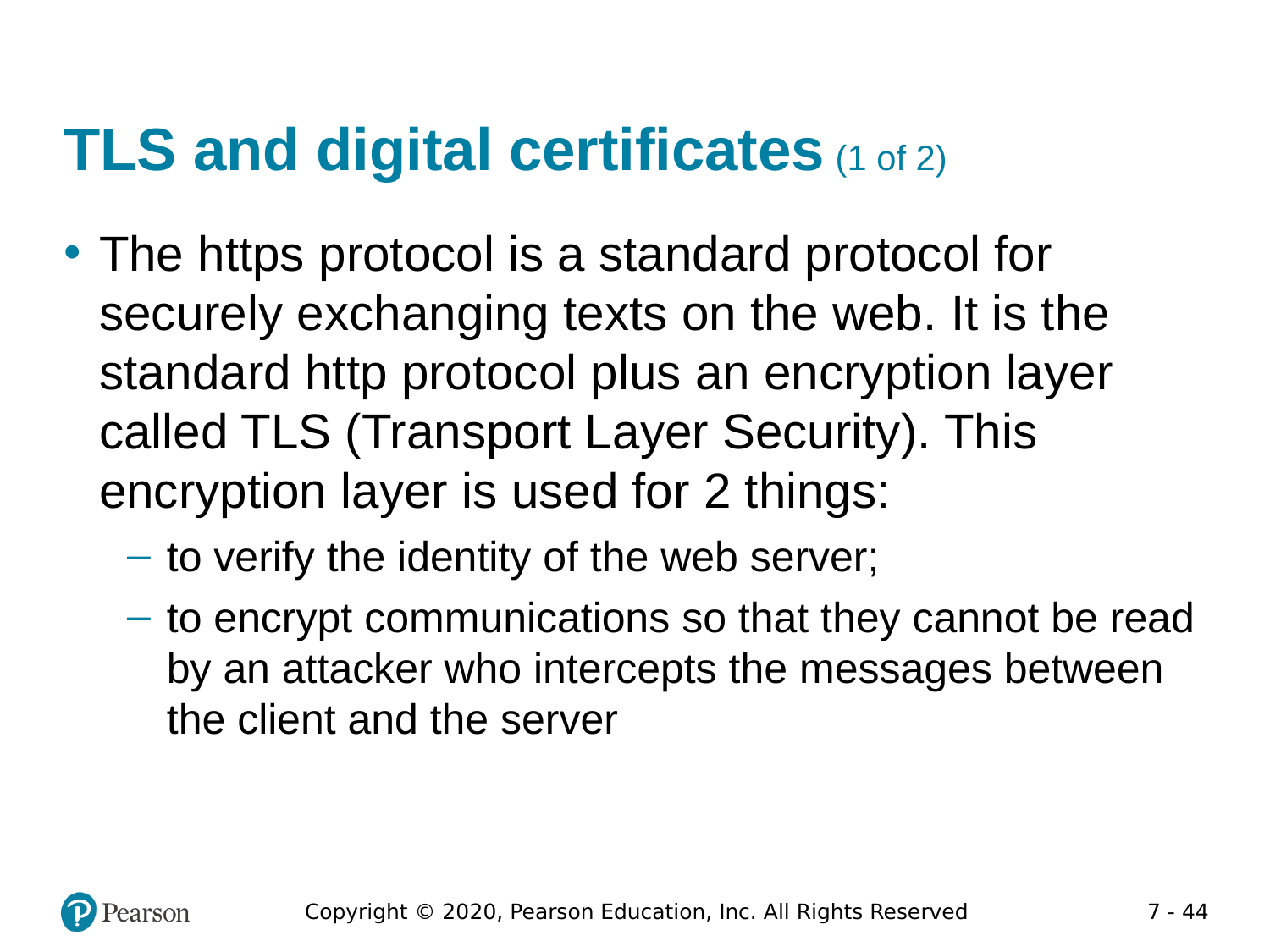

# TLS and digital certificates (1 of 2)
The https protocol is a standard protocol for securely exchanging texts on the web. It is the standard http protocol plus an encryption layer called TLS (Transport Layer Security). This encryption layer is used for 2 things:
to verify the identity of the web server;
to encrypt communications so that they cannot be read by an attacker who intercepts the messages between the client and the server